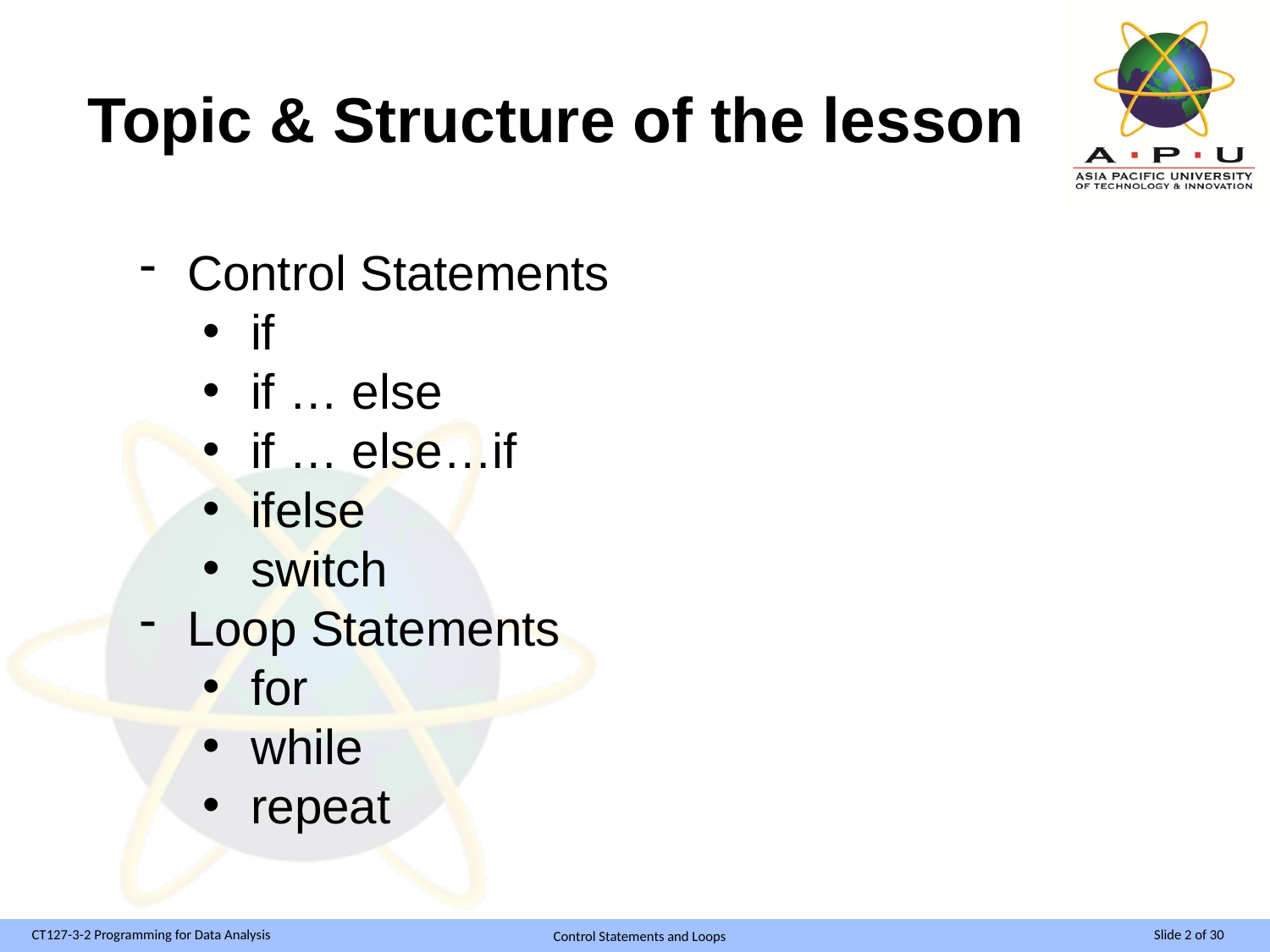

# Topic & Structure of the lesson

Control Statements
if
if … else
if … else…if
ifelse
switch
Loop Statements
for
while
repeat